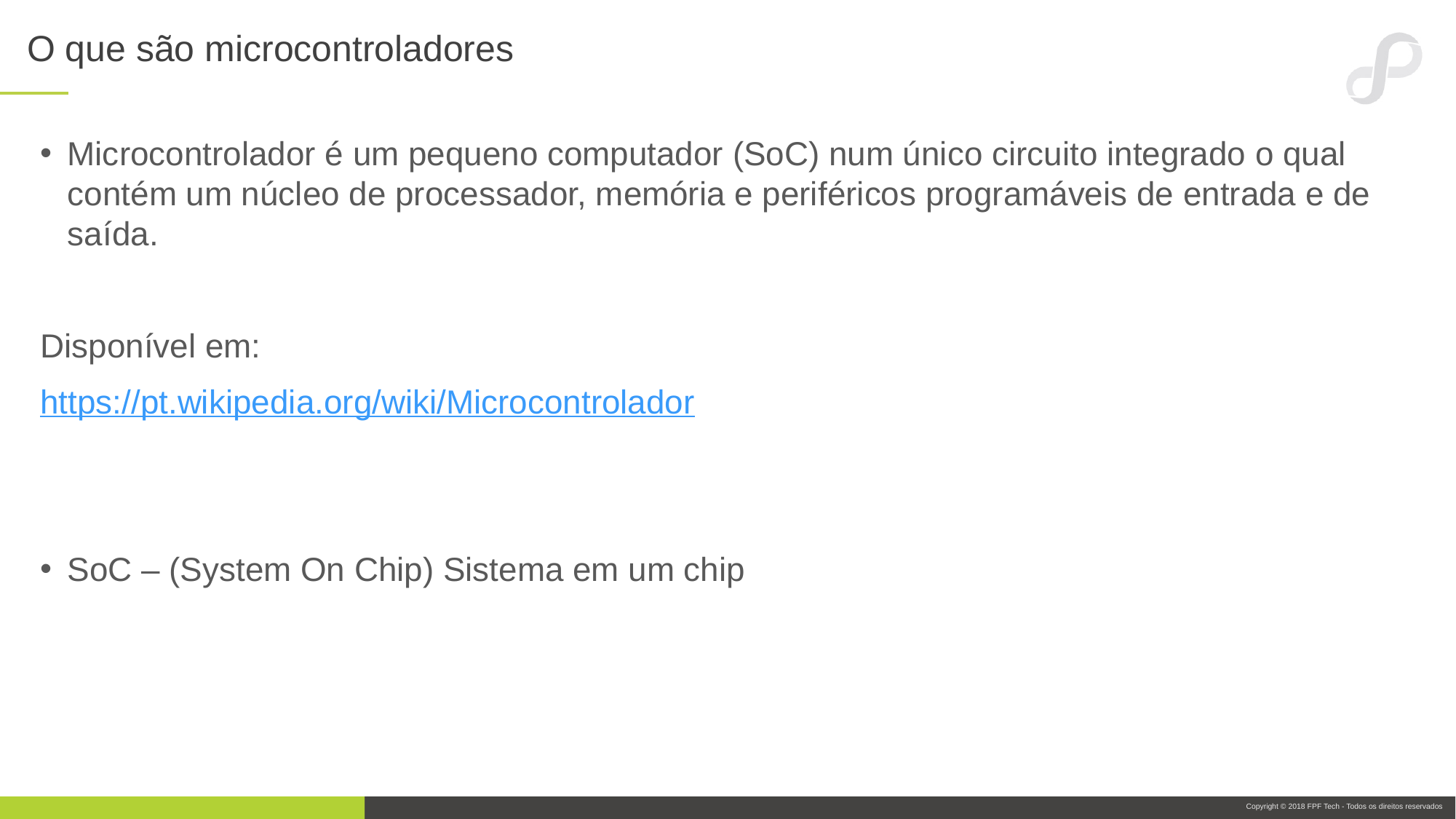

# O que são microcontroladores
Microcontrolador é um pequeno computador (SoC) num único circuito integrado o qual contém um núcleo de processador, memória e periféricos programáveis de entrada e de saída.

Disponível em:
https://pt.wikipedia.org/wiki/Microcontrolador

SoC – (System On Chip) Sistema em um chip